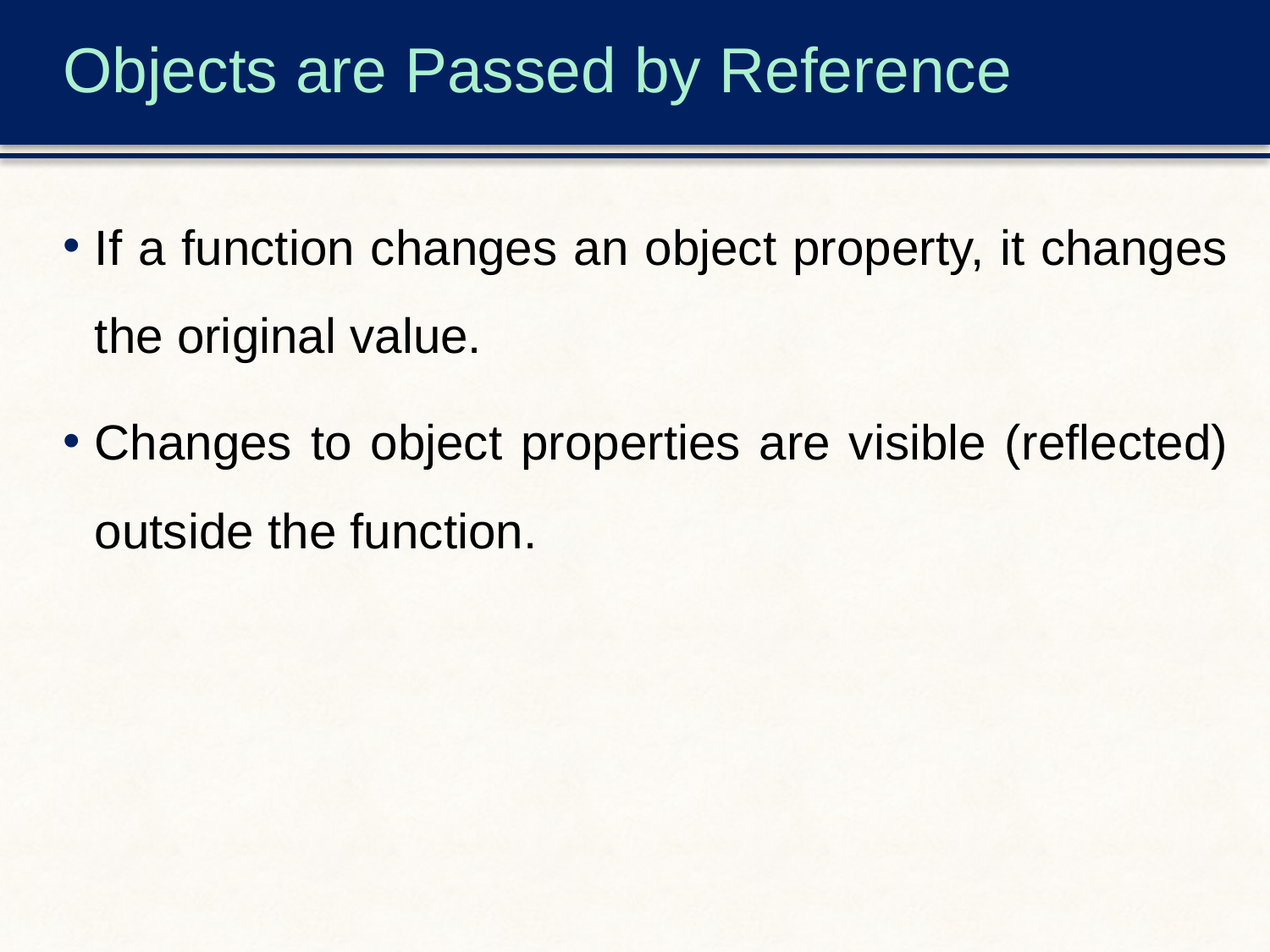

# Objects are Passed by Reference
If a function changes an object property, it changes the original value.
Changes to object properties are visible (reflected) outside the function.